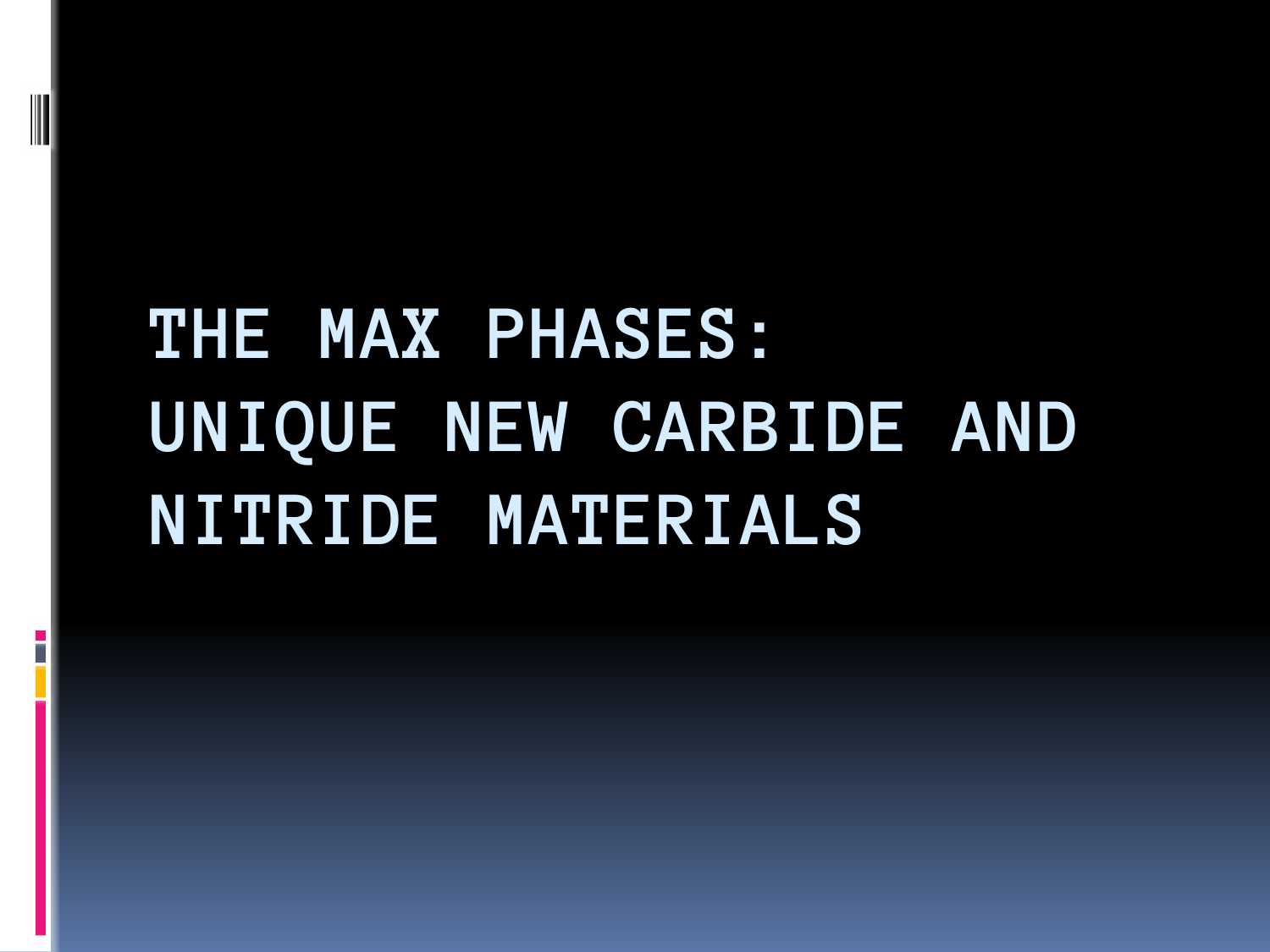

# The MAX Phases: Unique New Carbide and Nitride Materials